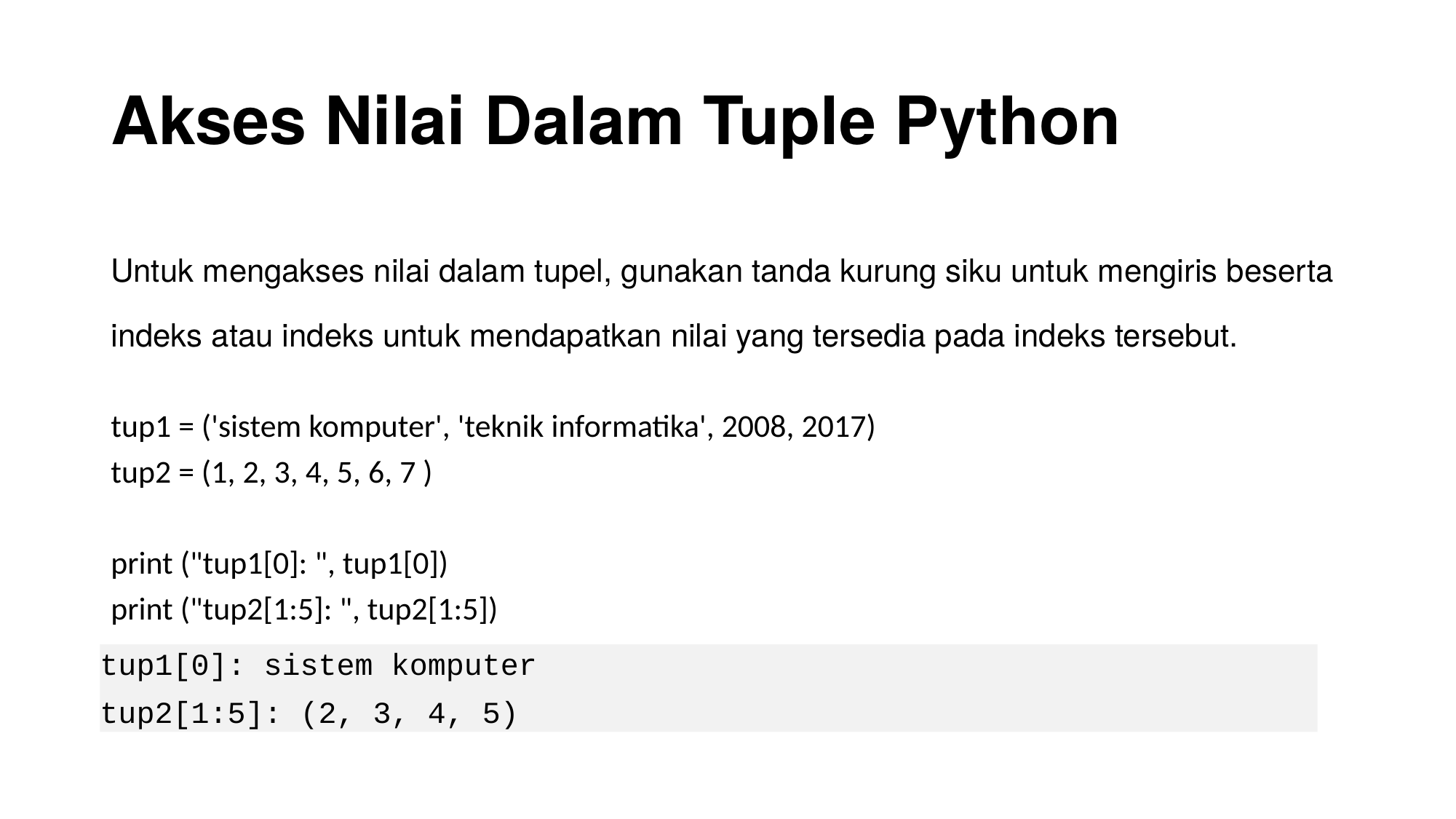

# Akses Nilai Dalam Tuple Python
Untuk mengakses nilai dalam tupel, gunakan tanda kurung siku untuk mengiris beserta indeks atau indeks untuk mendapatkan nilai yang tersedia pada indeks tersebut.

tup1 = ('sistem komputer', 'teknik informatika', 2008, 2017)
tup2 = (1, 2, 3, 4, 5, 6, 7 )

print ("tup1[0]: ", tup1[0])
print ("tup2[1:5]: ", tup2[1:5])
tup1[0]: sistem komputer
tup2[1:5]: (2, 3, 4, 5)